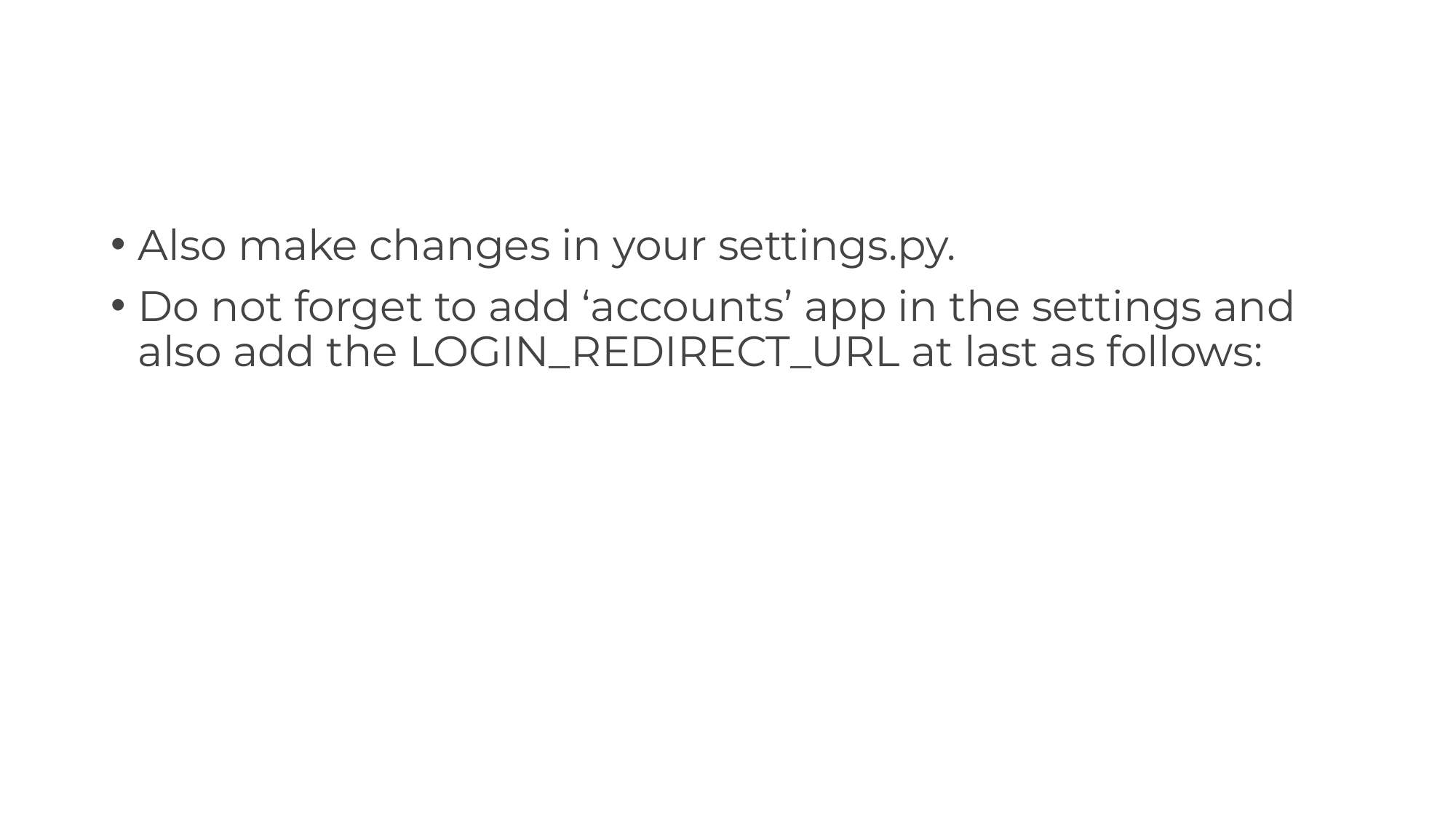

#
Also make changes in your settings.py.
Do not forget to add ‘accounts’ app in the settings and also add the LOGIN_REDIRECT_URL at last as follows: